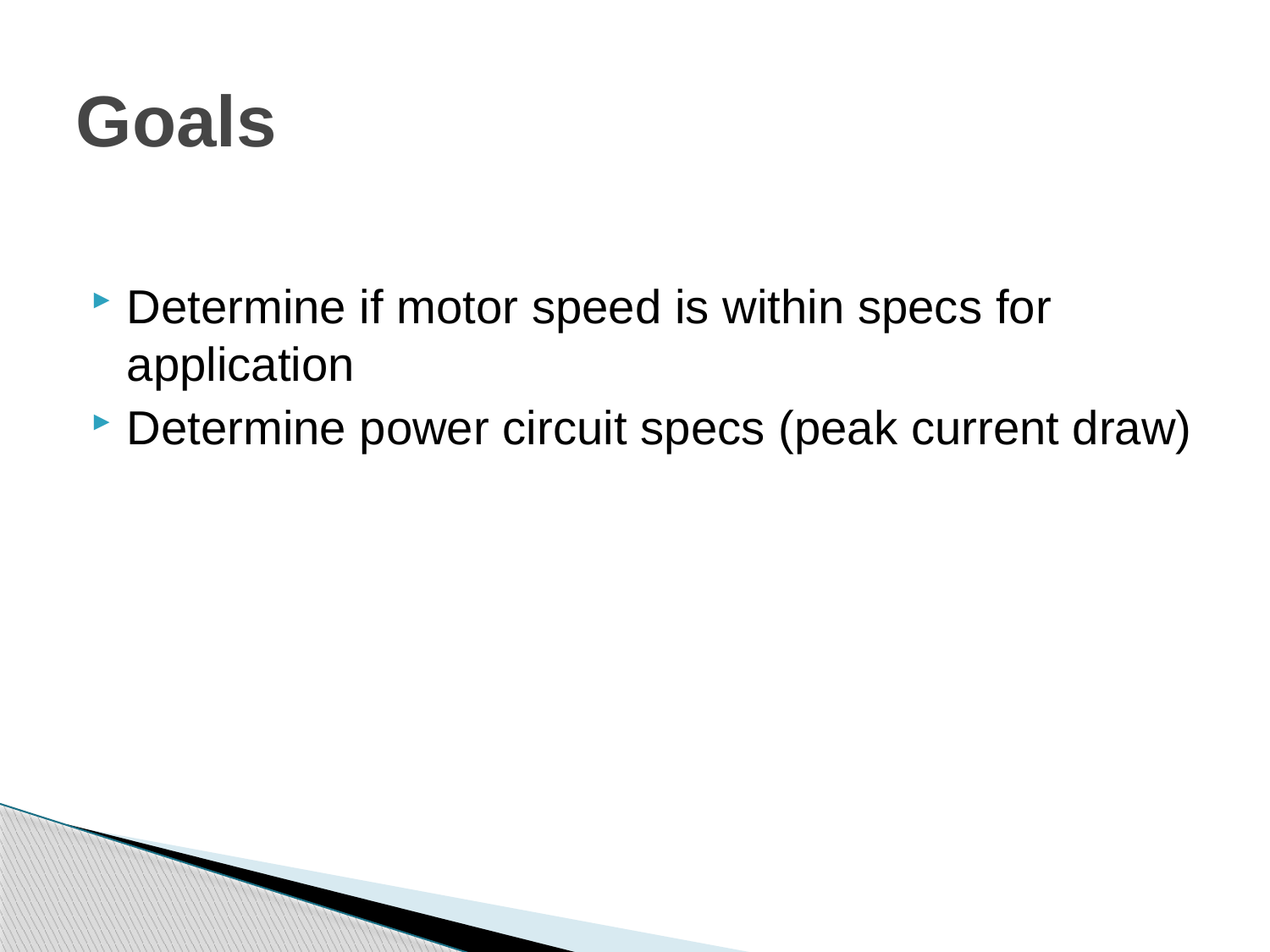

# Goals

Determine if motor speed is within specs for application
Determine power circuit specs (peak current draw)